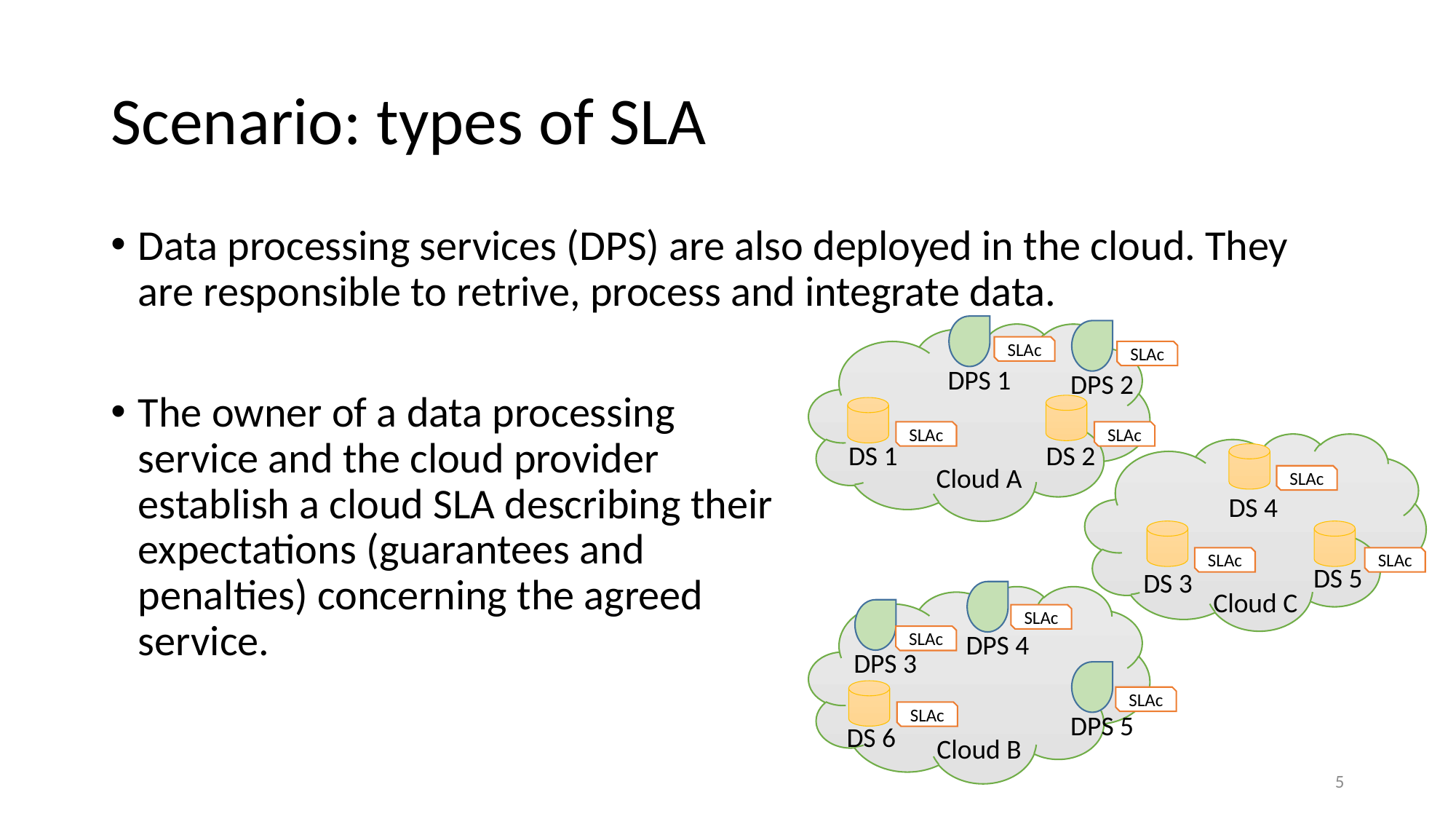

# Scenario: types of SLA
Data processing services (DPS) are also deployed in the cloud. They are responsible to retrive, process and integrate data.

Cloud A
Cloud C

Cloud B
SLAc
SLAc
DPS 1
DPS 2
The owner of a data processing service and the cloud provider establish a cloud SLA describing their expectations (guarantees and penalties) concerning the agreed service.

SLAc
SLAc
DS 1
DS 2

SLAc
DS 4

SLAc
SLAc
DS 5
DS 3

SLAc
DPS 4
SLAc
DPS 3

SLAc
SLAc
DPS 5
DS 6
5